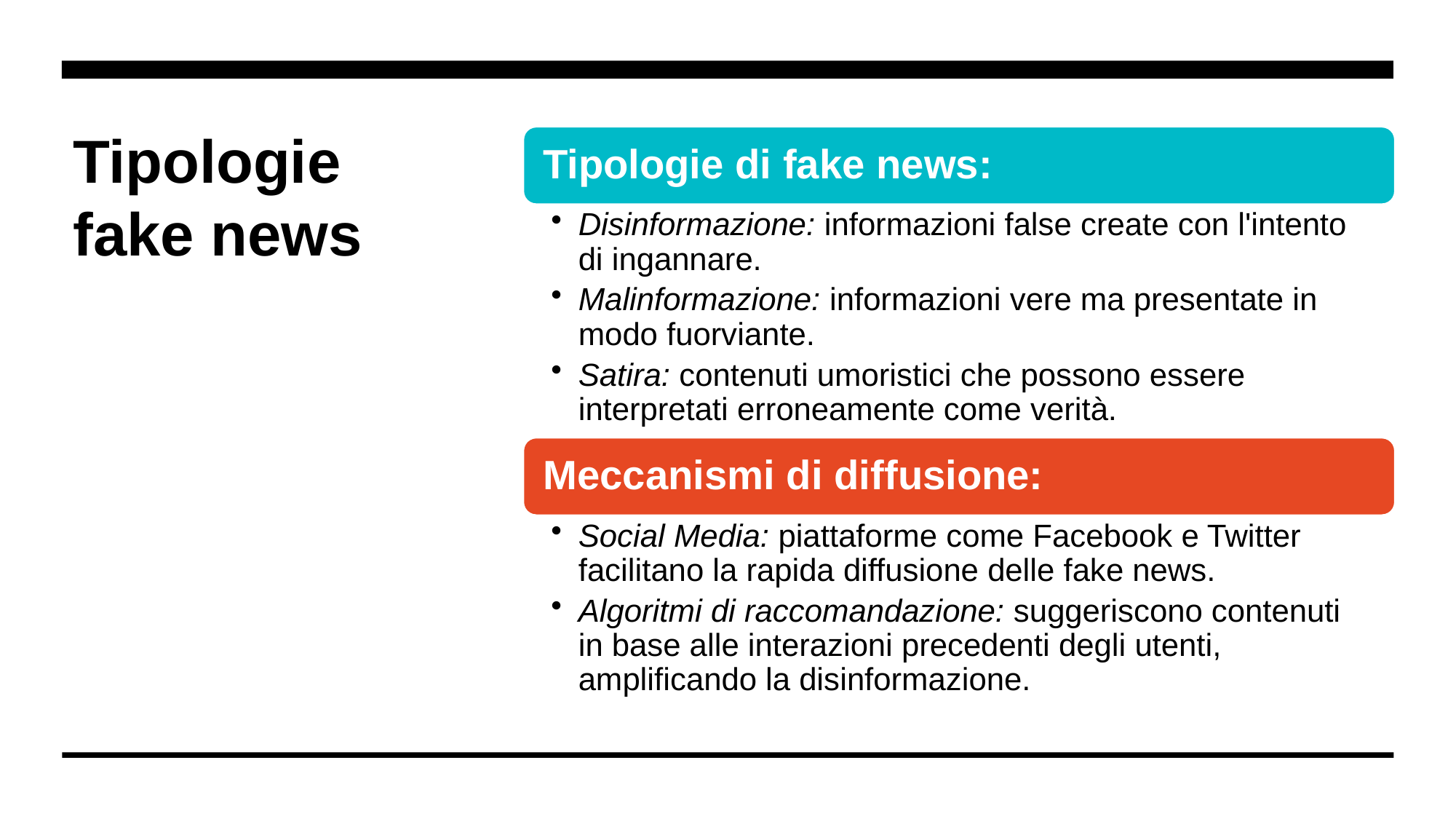

Tipologie di fake news:
Disinformazione: informazioni false create con l'intento di ingannare.
Malinformazione: informazioni vere ma presentate in modo fuorviante.
Satira: contenuti umoristici che possono essere interpretati erroneamente come verità.
Meccanismi di diffusione:
Social Media: piattaforme come Facebook e Twitter facilitano la rapida diffusione delle fake news.
Algoritmi di raccomandazione: suggeriscono contenuti in base alle interazioni precedenti degli utenti, amplificando la disinformazione.
# Tipologie fake news